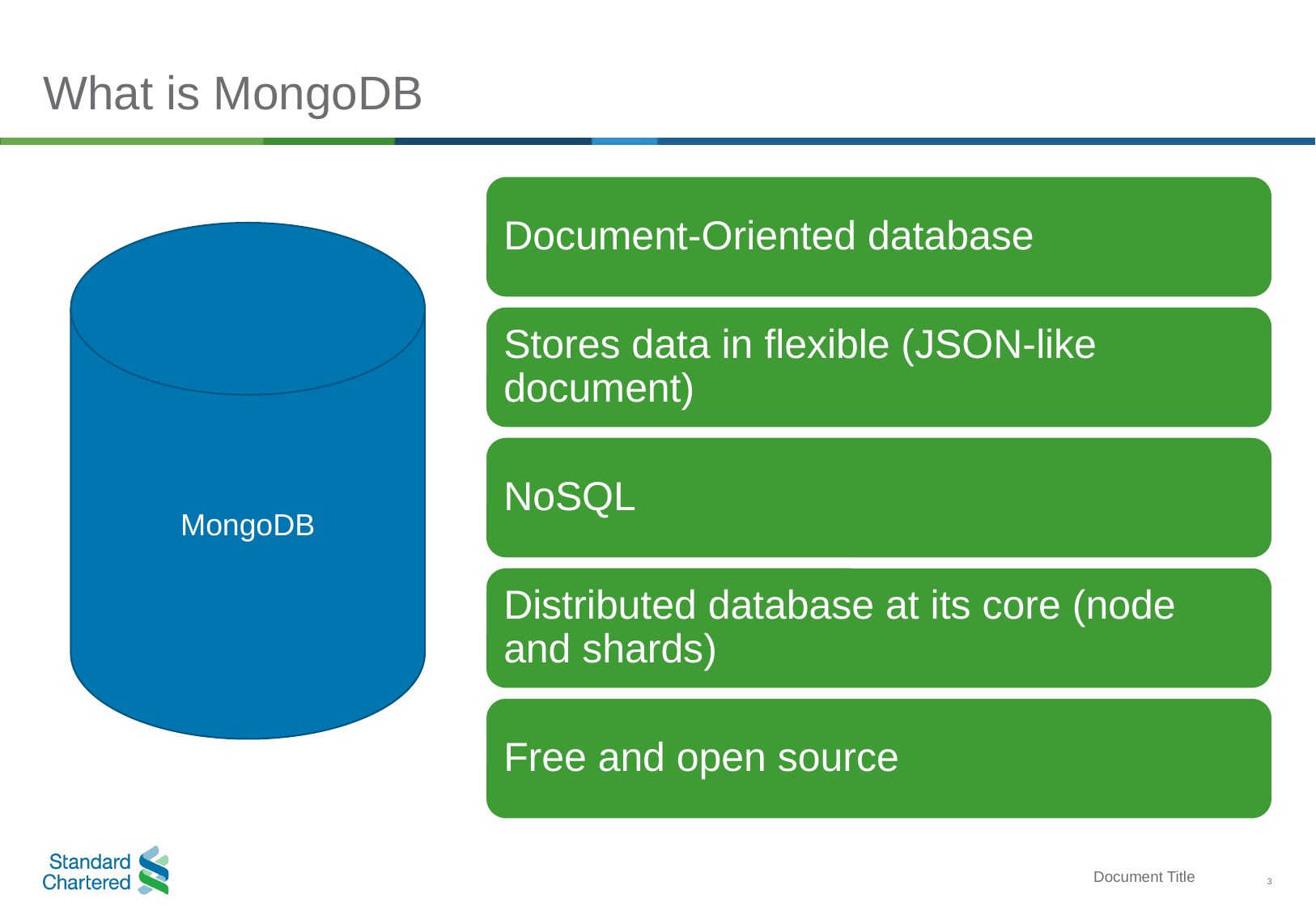

# What is MongoDB
Document-Oriented database
Stores data in flexible (JSON-like document)
NoSQL
Distributed database at its core (node and shards)
Free and open source
MongoDB